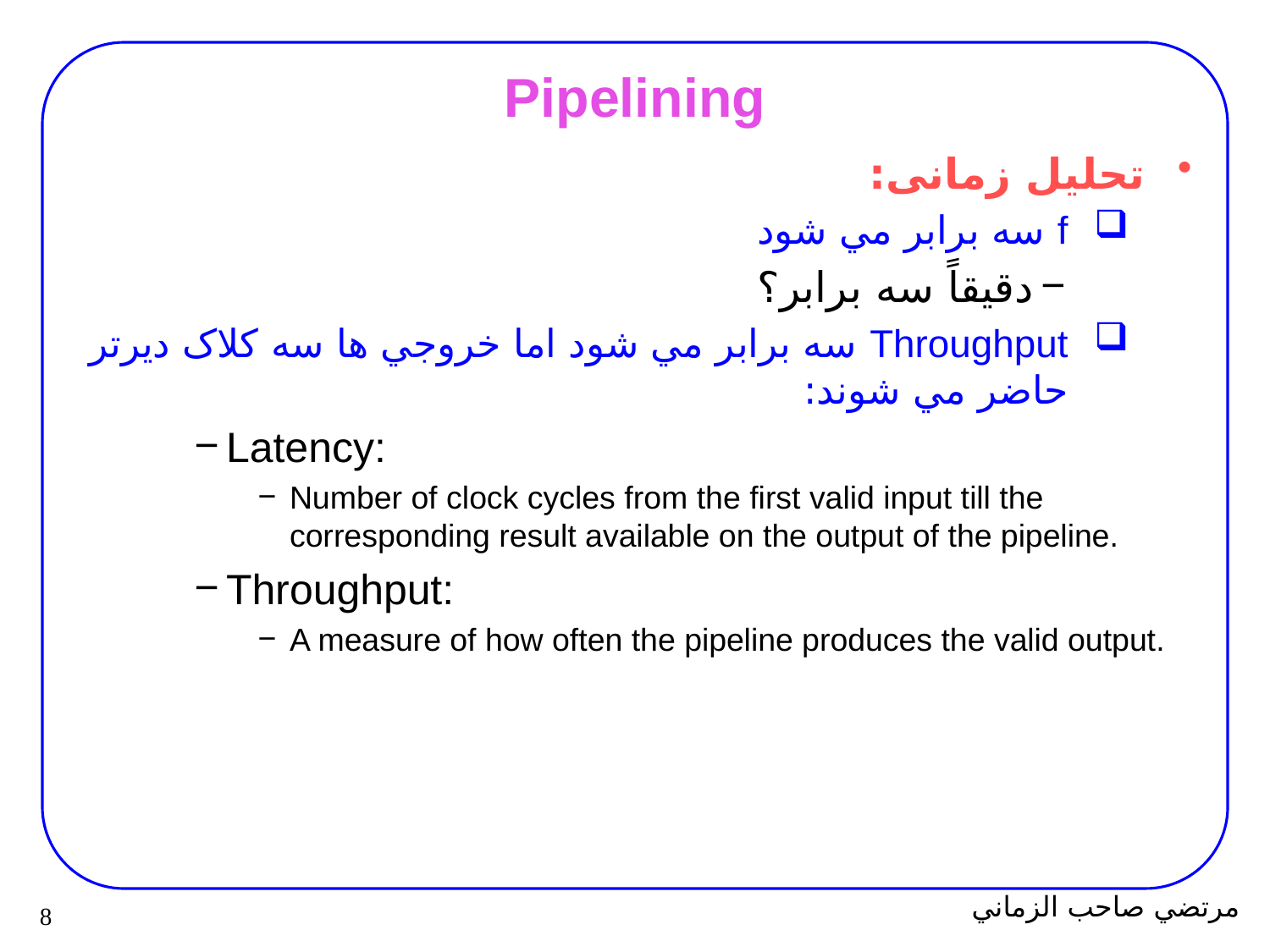

# Pipelining
تحلیل زمانی:
f سه برابر مي شود
دقیقاً سه برابر؟
Throughput سه برابر مي شود اما خروجي ها سه کلاک ديرتر حاضر مي شوند:
Latency:
Number of clock cycles from the first valid input till the corresponding result available on the output of the pipeline.
Throughput:
A measure of how often the pipeline produces the valid output.

8
مرتضي صاحب الزماني